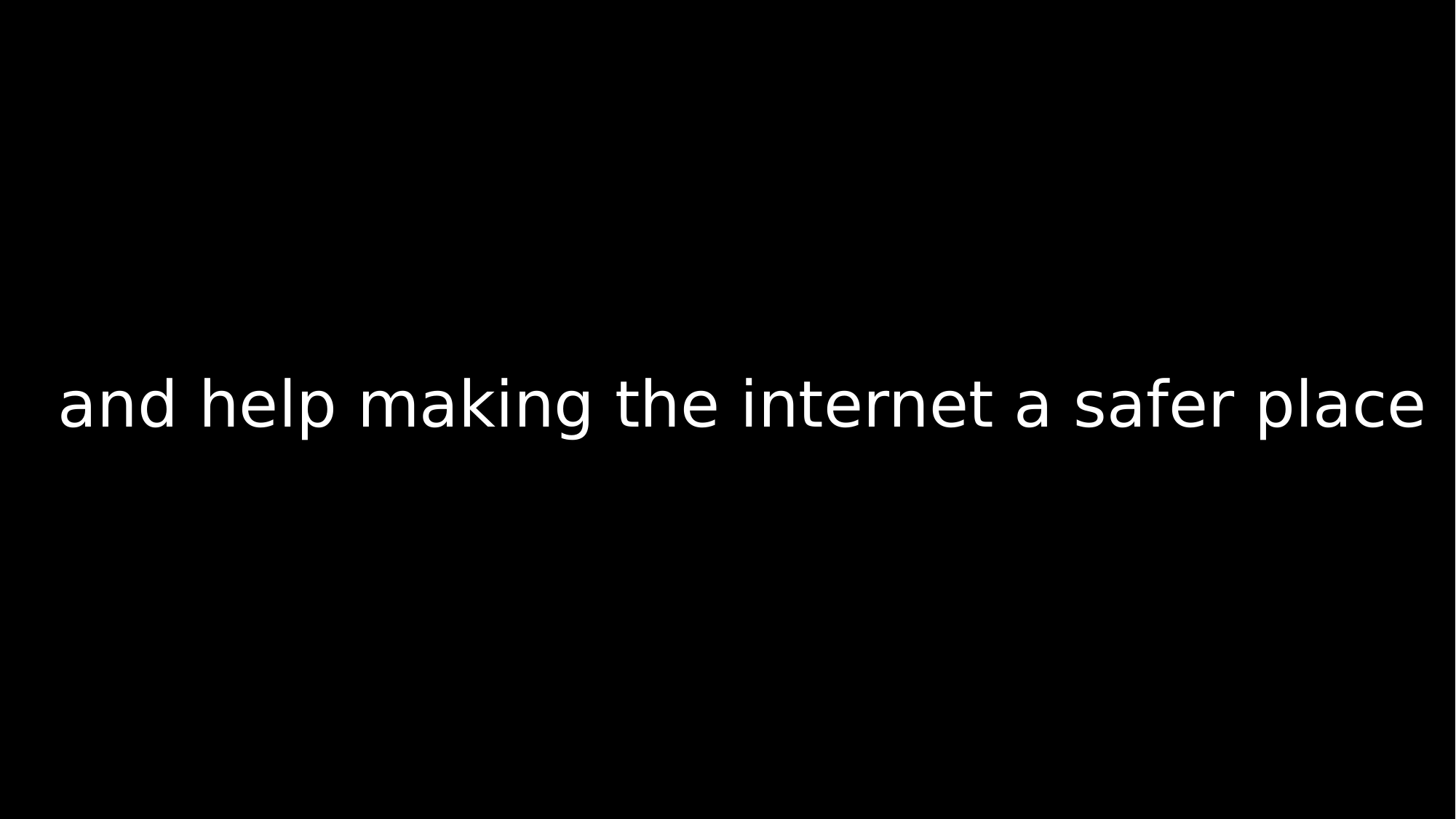

and help making the internet a safer place